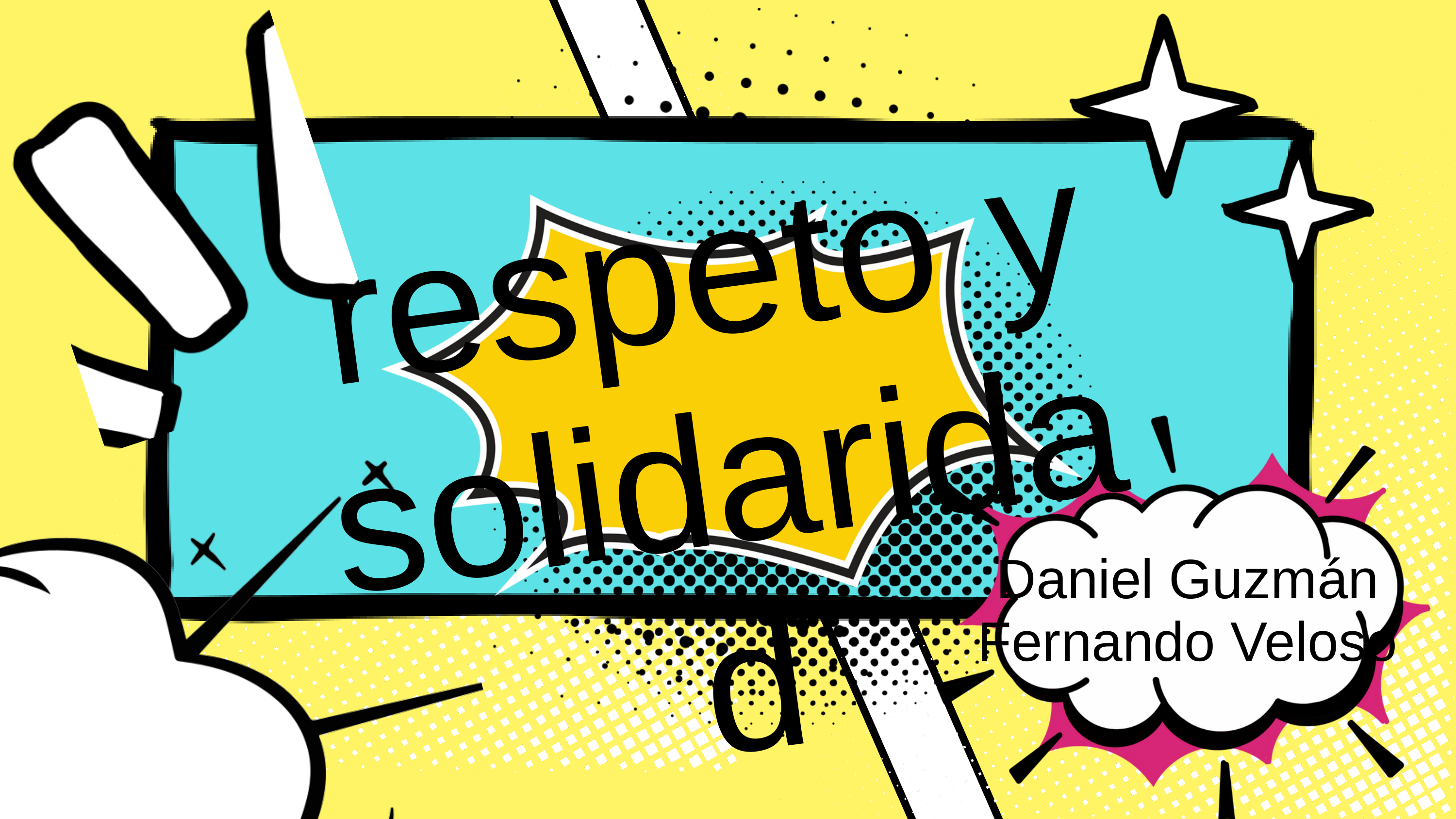

respeto y
solidaridad

Daniel Guzmán
Fernando Veloso